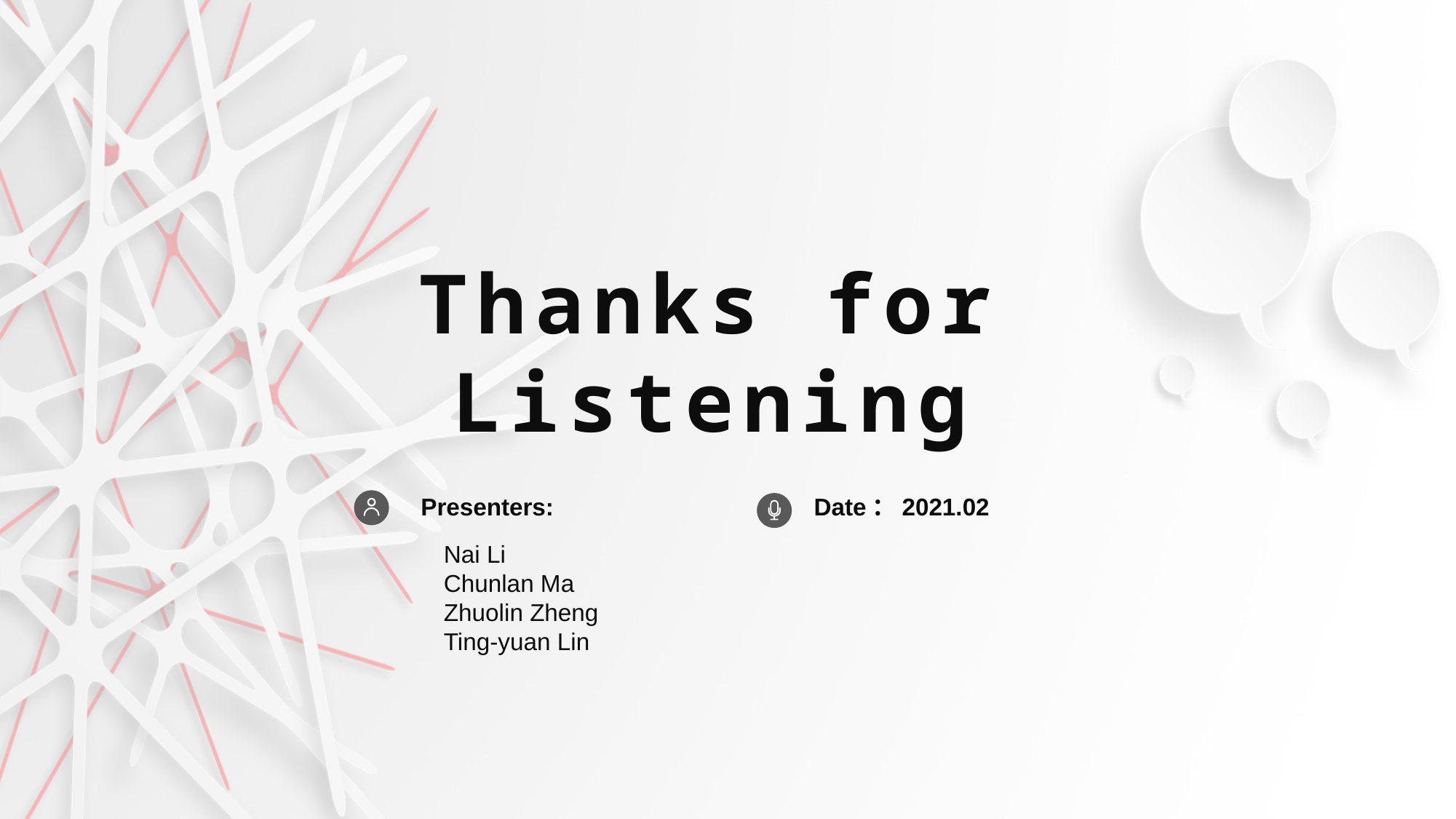

Thanks for Listening
Presenters:
Date：2021.02

Nai Li
Chunlan Ma
Zhuolin Zheng
Ting-yuan Lin